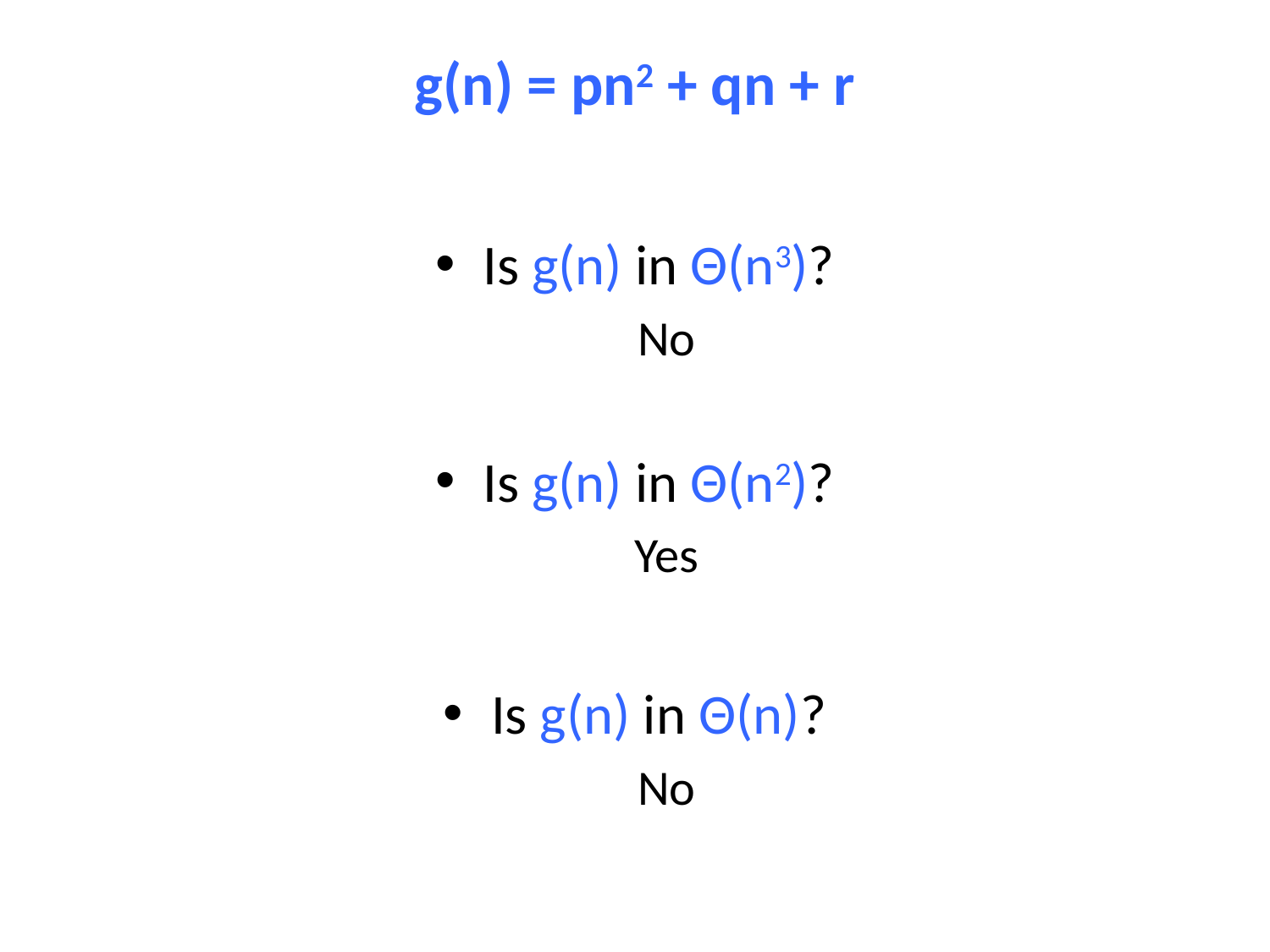

# g(n) = pn2 + qn + r
Is g(n) in Θ(n3)?
No

Is g(n) in Θ(n2)?
Yes

Is g(n) in Θ(n)?
No